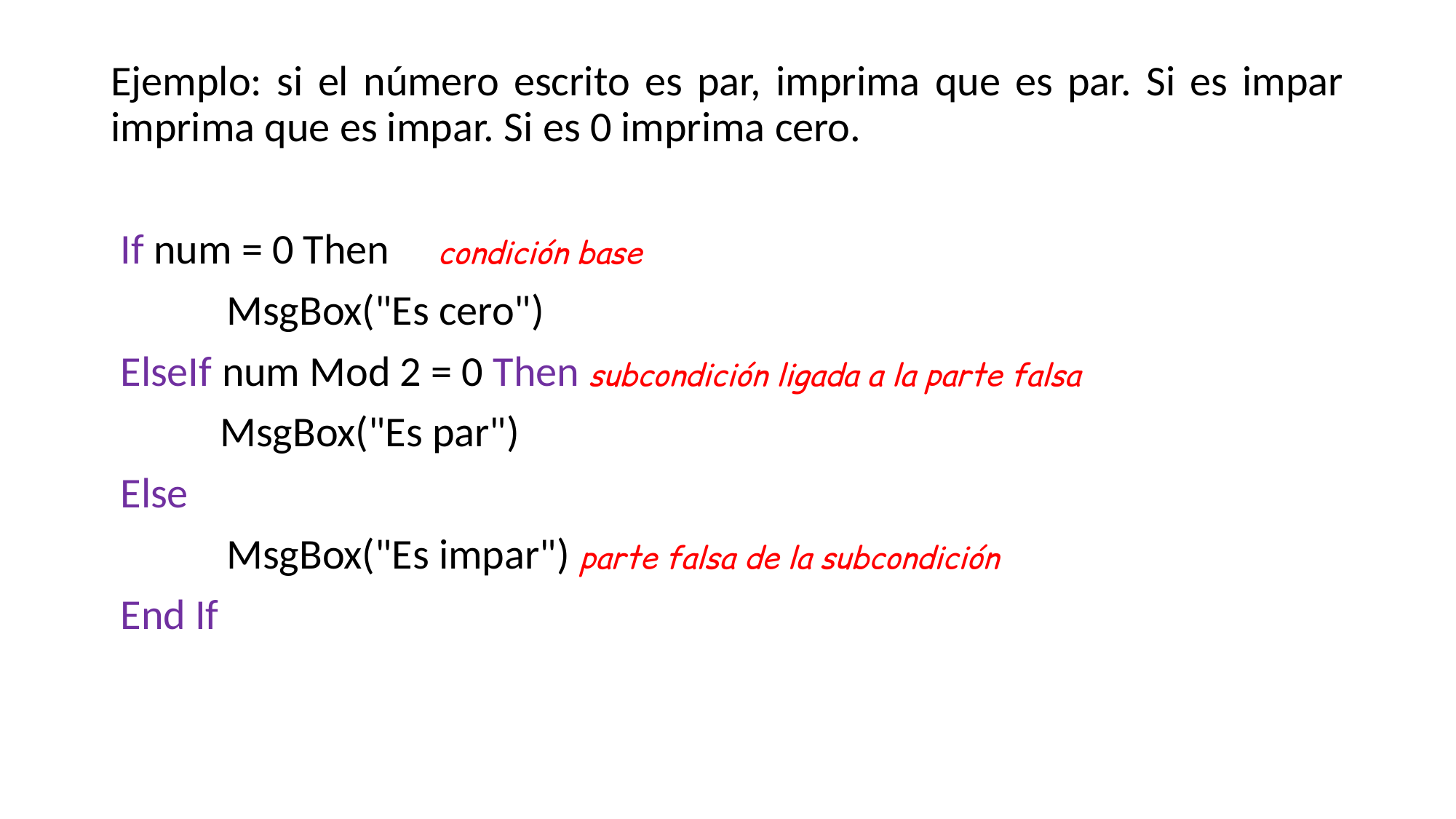

Ejemplo: si el número escrito es par, imprima que es par. Si es impar imprima que es impar. Si es 0 imprima cero.

 If num = 0 Then     condición base
            MsgBox("Es cero")
 ElseIf num Mod 2 = 0 Then subcondición ligada a la parte falsa
	MsgBox("Es par")
 Else
            MsgBox("Es impar") parte falsa de la subcondición
 End If